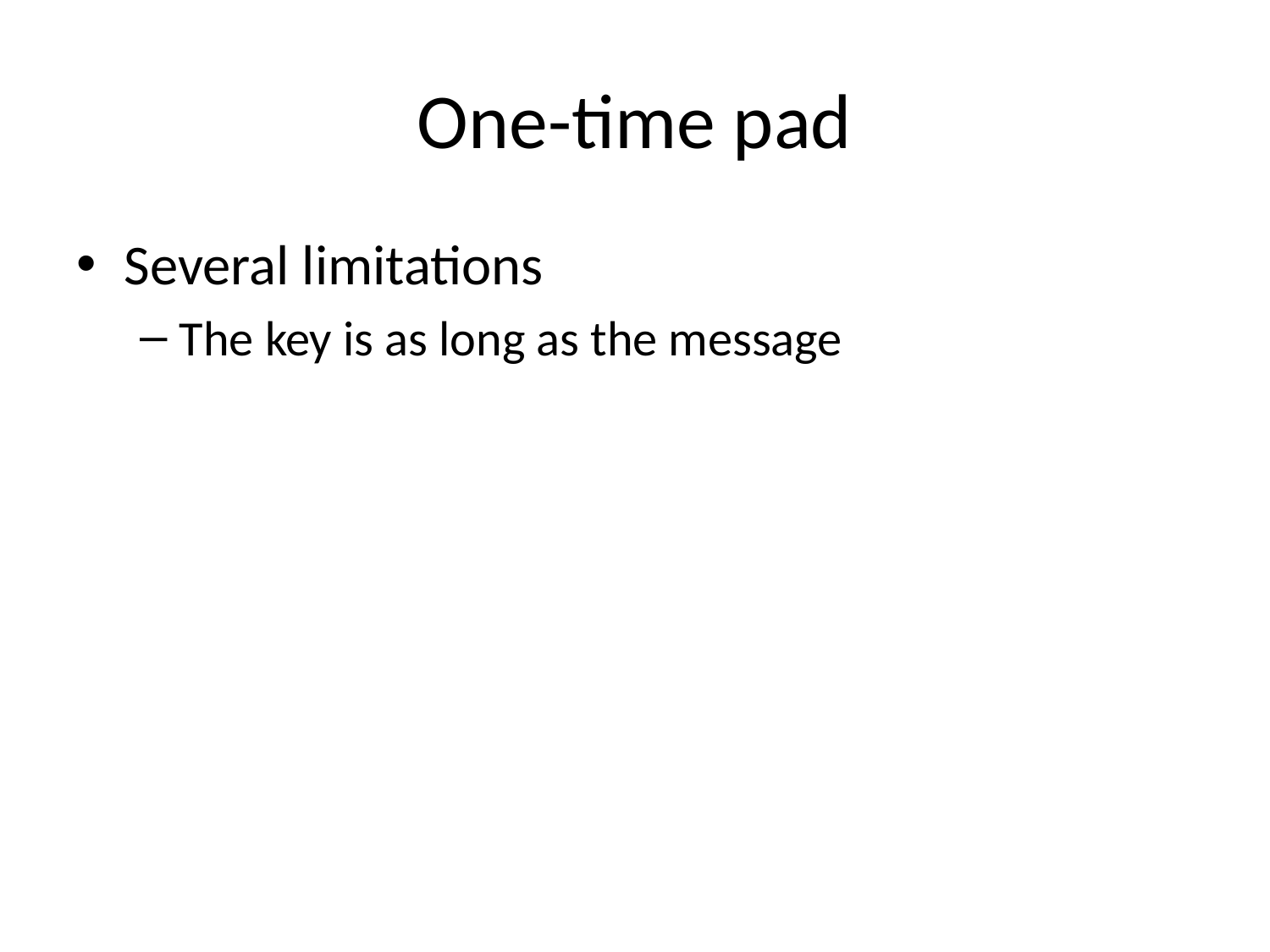

# One-time pad
Several limitations
The key is as long as the message